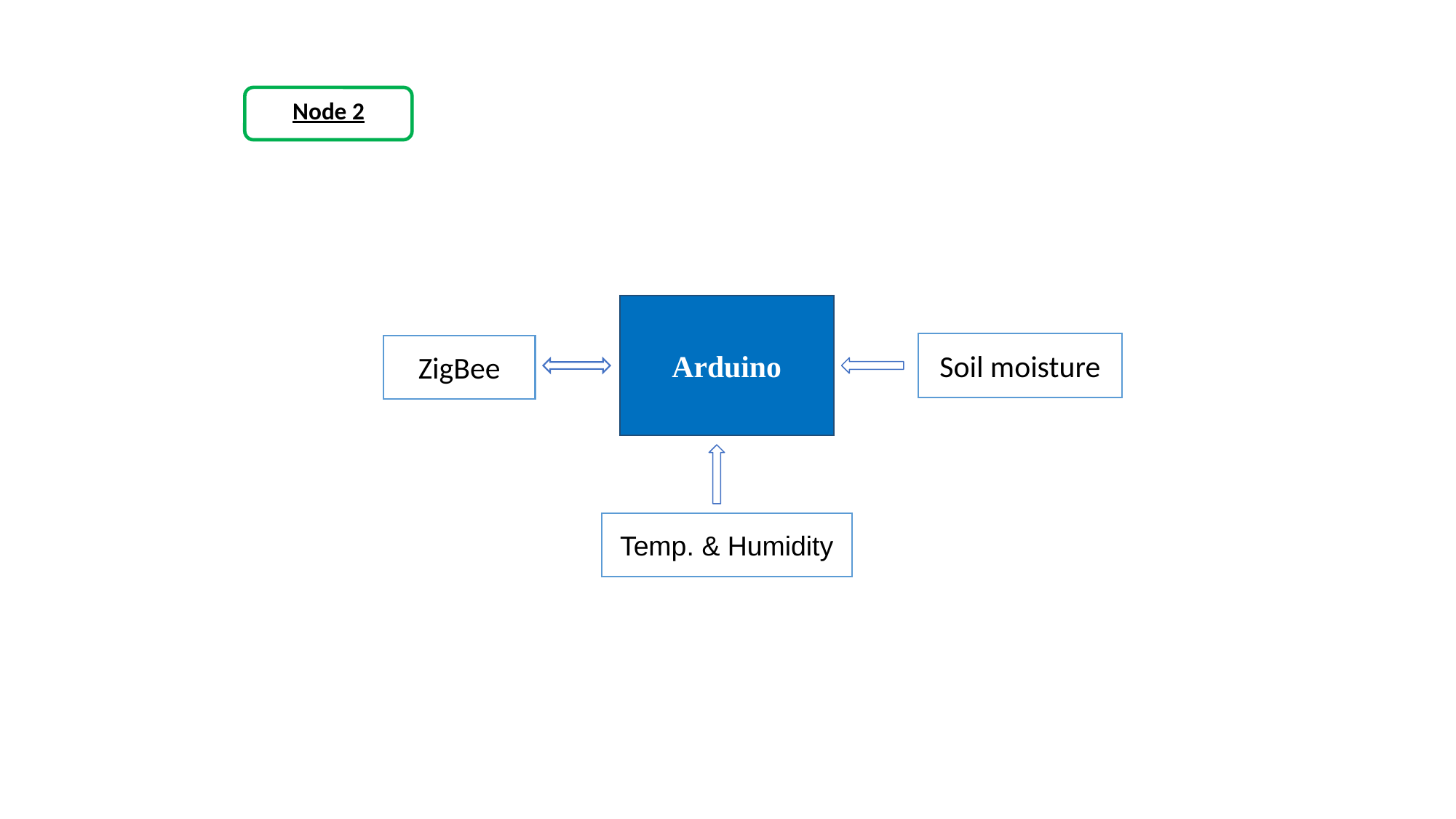

Node 2
Arduino
Soil moisture

ZigBee

Temp. & Humidity